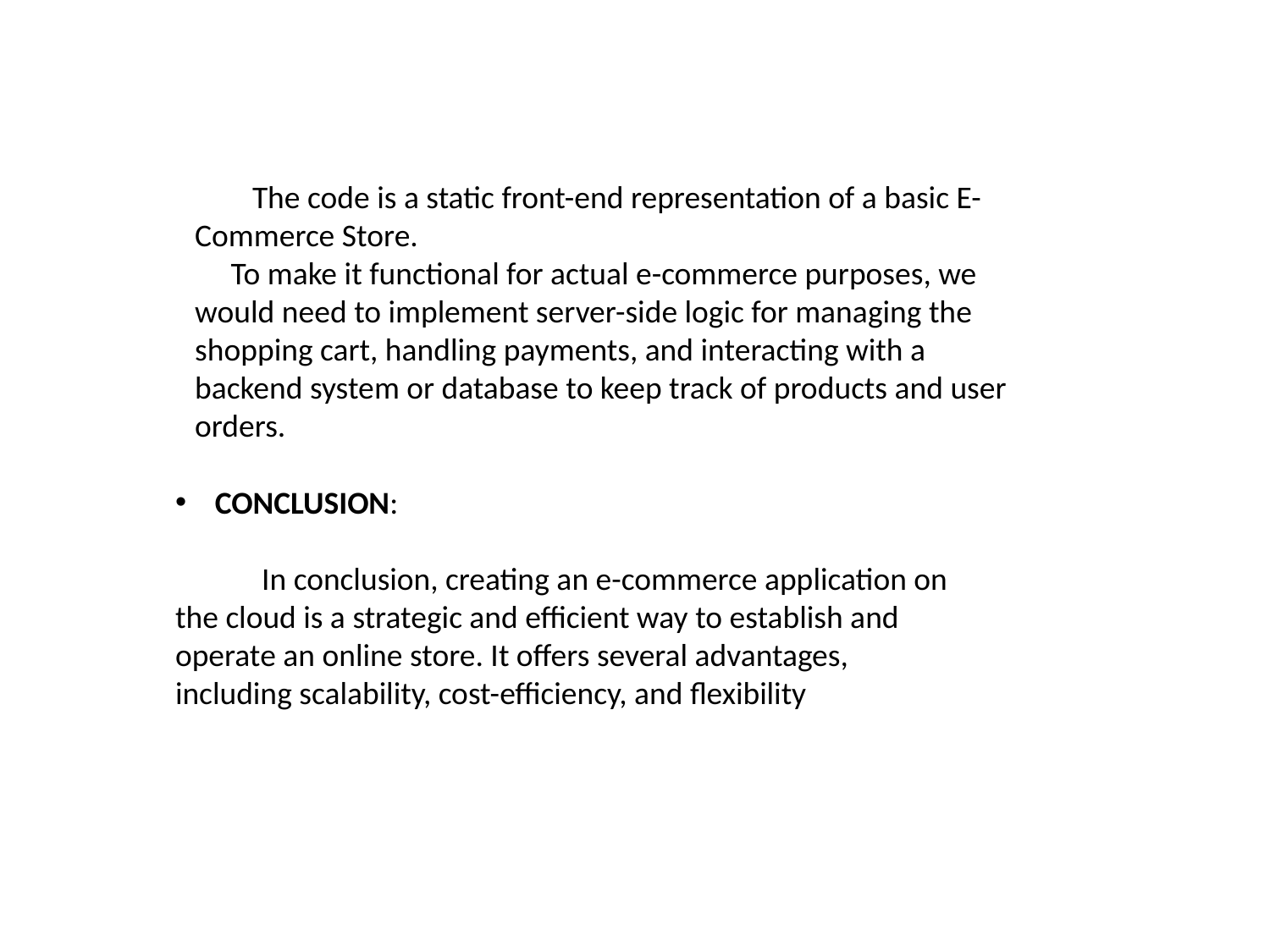

The code is a static front-end representation of a basic E-Commerce Store.
     To make it functional for actual e-commerce purposes, we would need to implement server-side logic for managing the shopping cart, handling payments, and interacting with a backend system or database to keep track of products and user orders.
CONCLUSION:

            In conclusion, creating an e-commerce application on the cloud is a strategic and efficient way to establish and operate an online store. It offers several advantages, including scalability, cost-efficiency, and flexibility